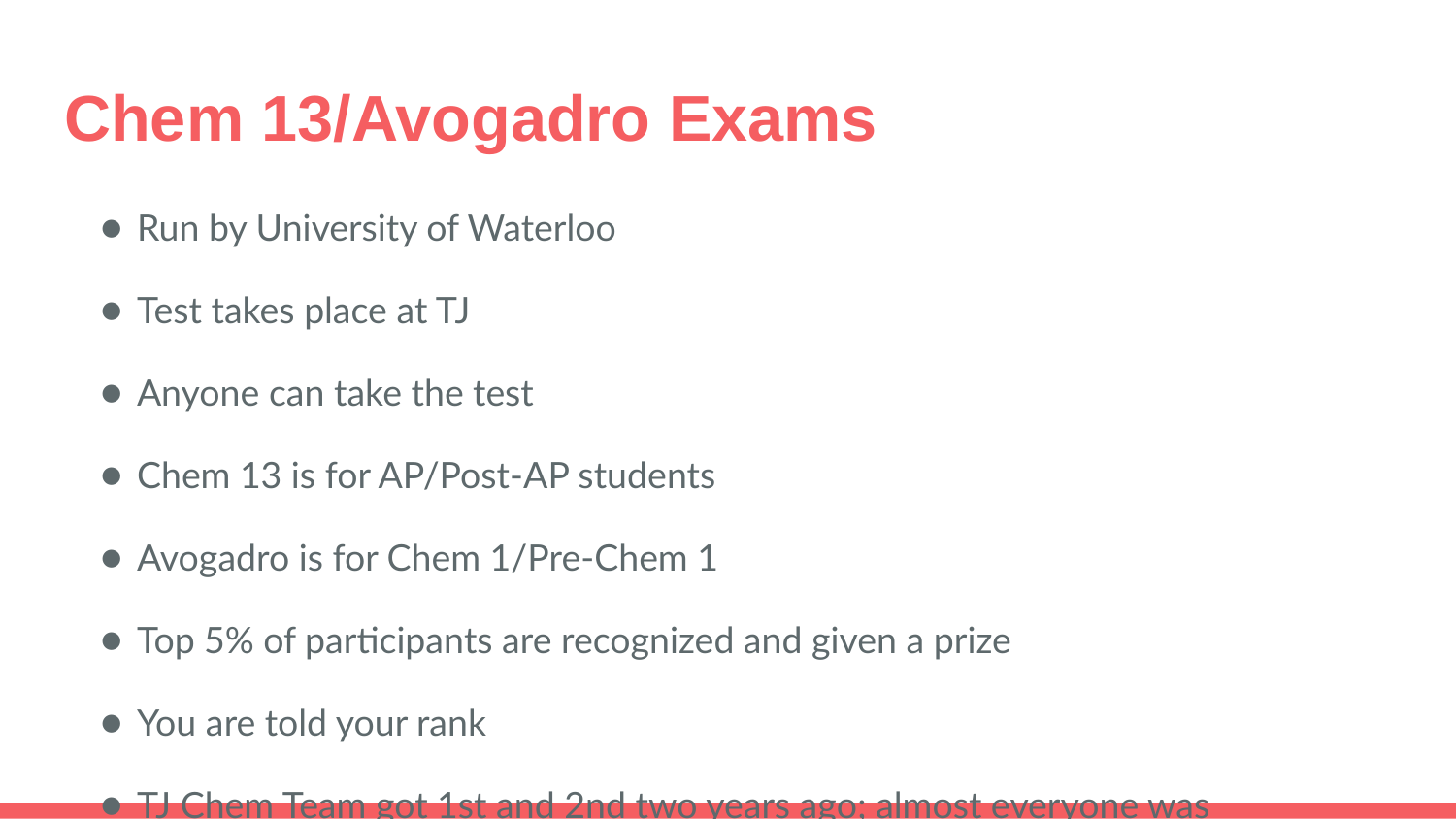

# Chem 13/Avogadro Exams
Run by University of Waterloo
Test takes place at TJ
Anyone can take the test
Chem 13 is for AP/Post-AP students
Avogadro is for Chem 1/Pre-Chem 1
Top 5% of participants are recognized and given a prize
You are told your rank
TJ Chem Team got 1st and 2nd two years ago; almost everyone was recognized in top 5%
Questions?